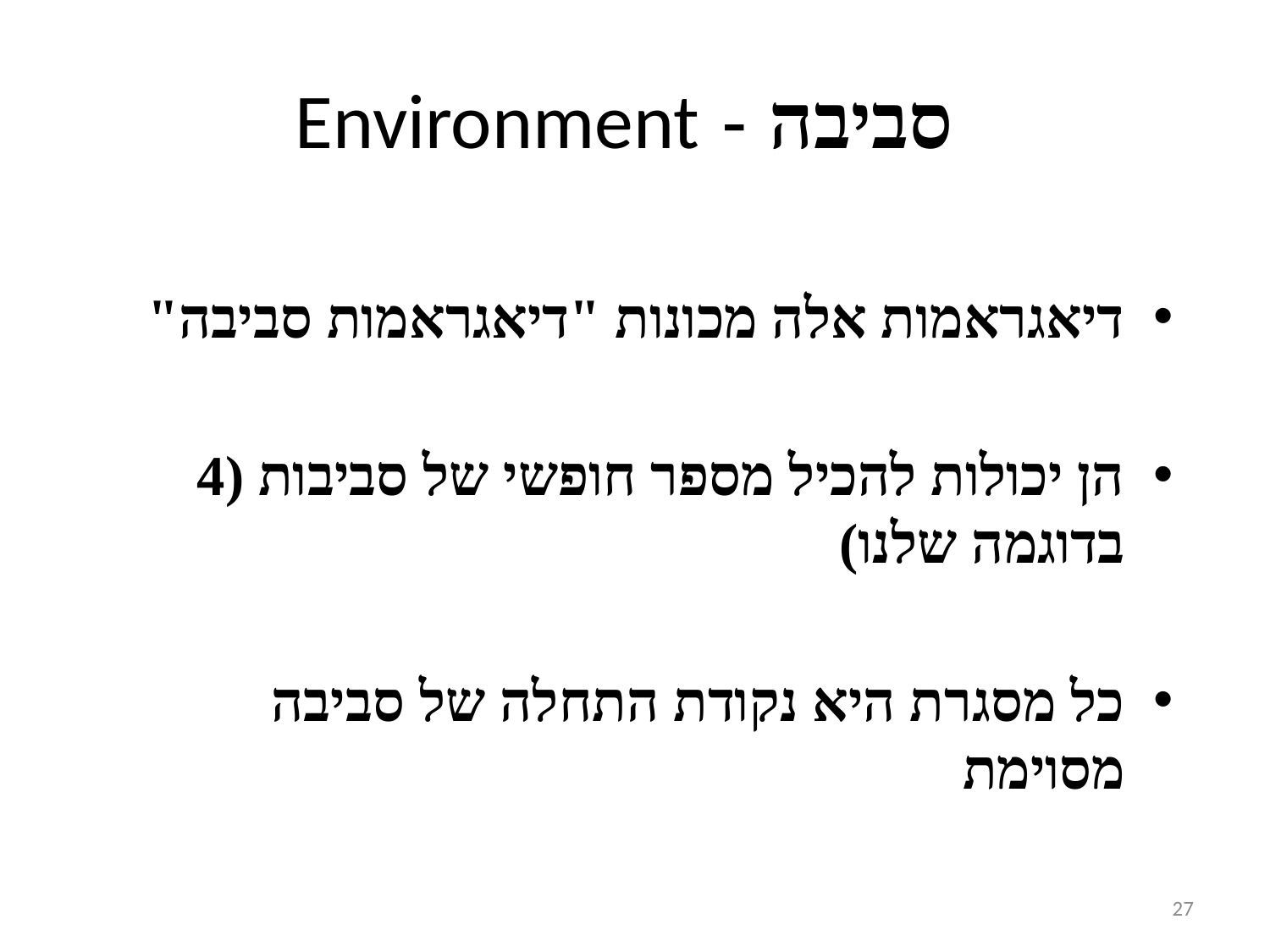

# סביבה - Environment
דיאגראמות אלה מכונות "דיאגראמות סביבה"

הן יכולות להכיל מספר חופשי של סביבות (4 בדוגמה שלנו)

כל מסגרת היא נקודת התחלה של סביבה מסוימת
27